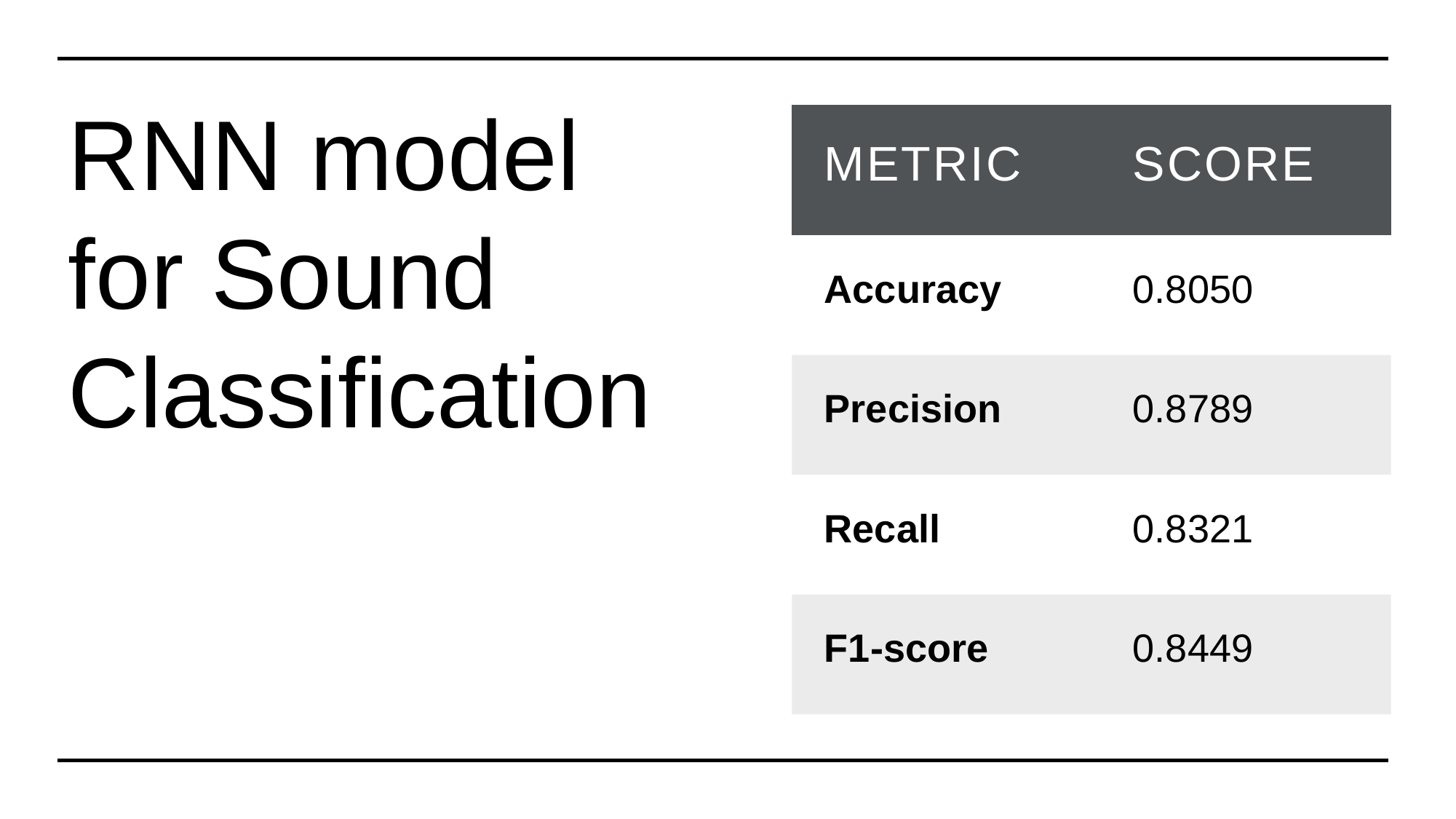

# RNN model for Sound Classification
| Metric | Score |
| --- | --- |
| Accuracy | 0.8050 |
| Precision | 0.8789 |
| Recall | 0.8321 |
| F1-score | 0.8449 |